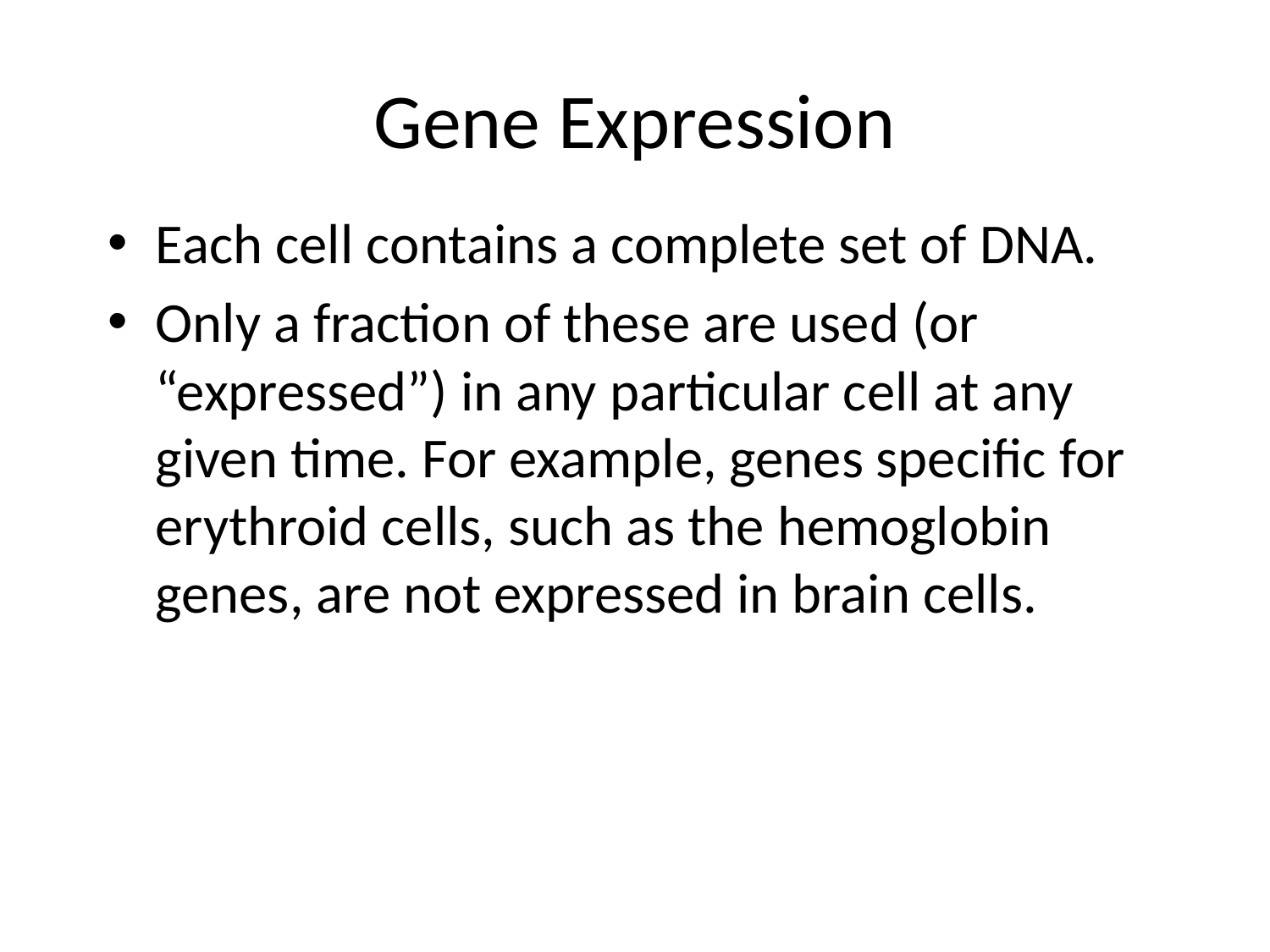

# Gene Expression
Each cell contains a complete set of DNA.
Only a fraction of these are used (or “expressed”) in any particular cell at any given time. For example, genes specific for erythroid cells, such as the hemoglobin genes, are not expressed in brain cells.